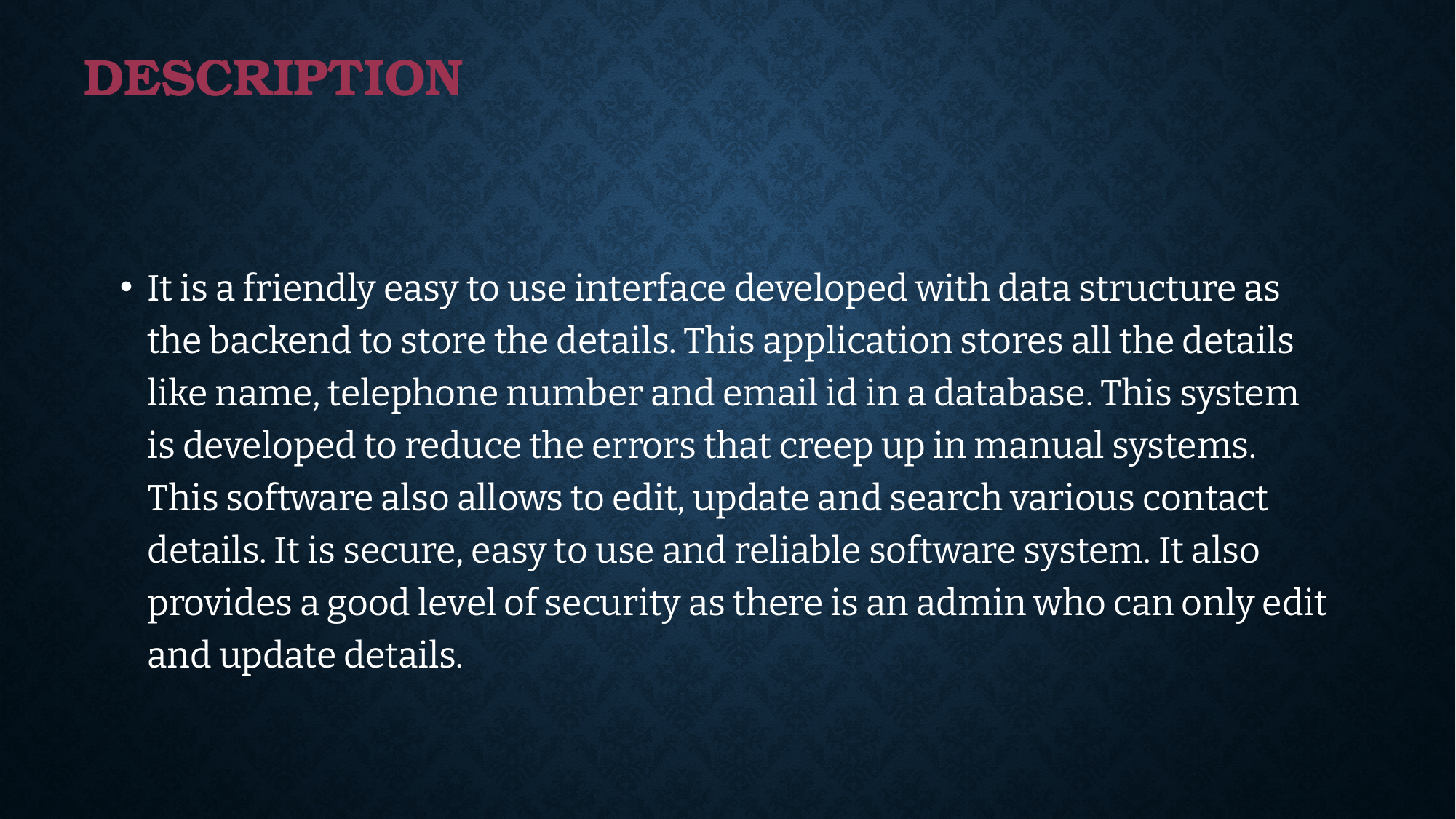

# Description
It is a friendly easy to use interface developed with data structure as the backend to store the details. This application stores all the details like name, telephone number and email id in a database. This system is developed to reduce the errors that creep up in manual systems. This software also allows to edit, update and search various contact details. It is secure, easy to use and reliable software system. It also provides a good level of security as there is an admin who can only edit and update details.